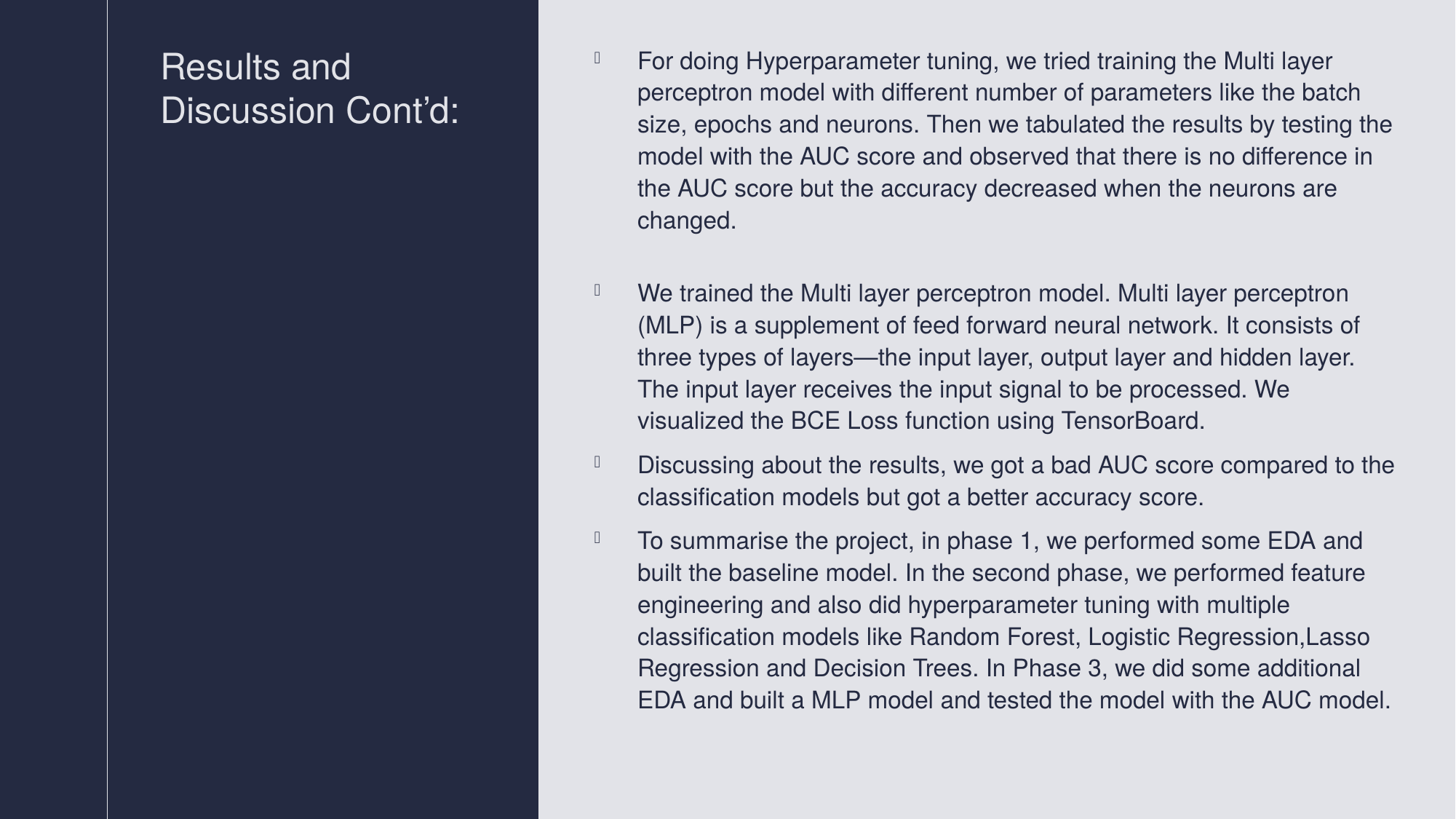

For doing Hyperparameter tuning, we tried training the Multi layer perceptron model with different number of parameters like the batch size, epochs and neurons. Then we tabulated the results by testing the model with the AUC score and observed that there is no difference in the AUC score but the accuracy decreased when the neurons are changed.
We trained the Multi layer perceptron model. Multi layer perceptron (MLP) is a supplement of feed forward neural network. It consists of three types of layers—the input layer, output layer and hidden layer. The input layer receives the input signal to be processed. We visualized the BCE Loss function using TensorBoard.
Discussing about the results, we got a bad AUC score compared to the classification models but got a better accuracy score.
To summarise the project, in phase 1, we performed some EDA and built the baseline model. In the second phase, we performed feature engineering and also did hyperparameter tuning with multiple classification models like Random Forest, Logistic Regression,Lasso Regression and Decision Trees. In Phase 3, we did some additional EDA and built a MLP model and tested the model with the AUC model.

# Results and Discussion Cont’d: